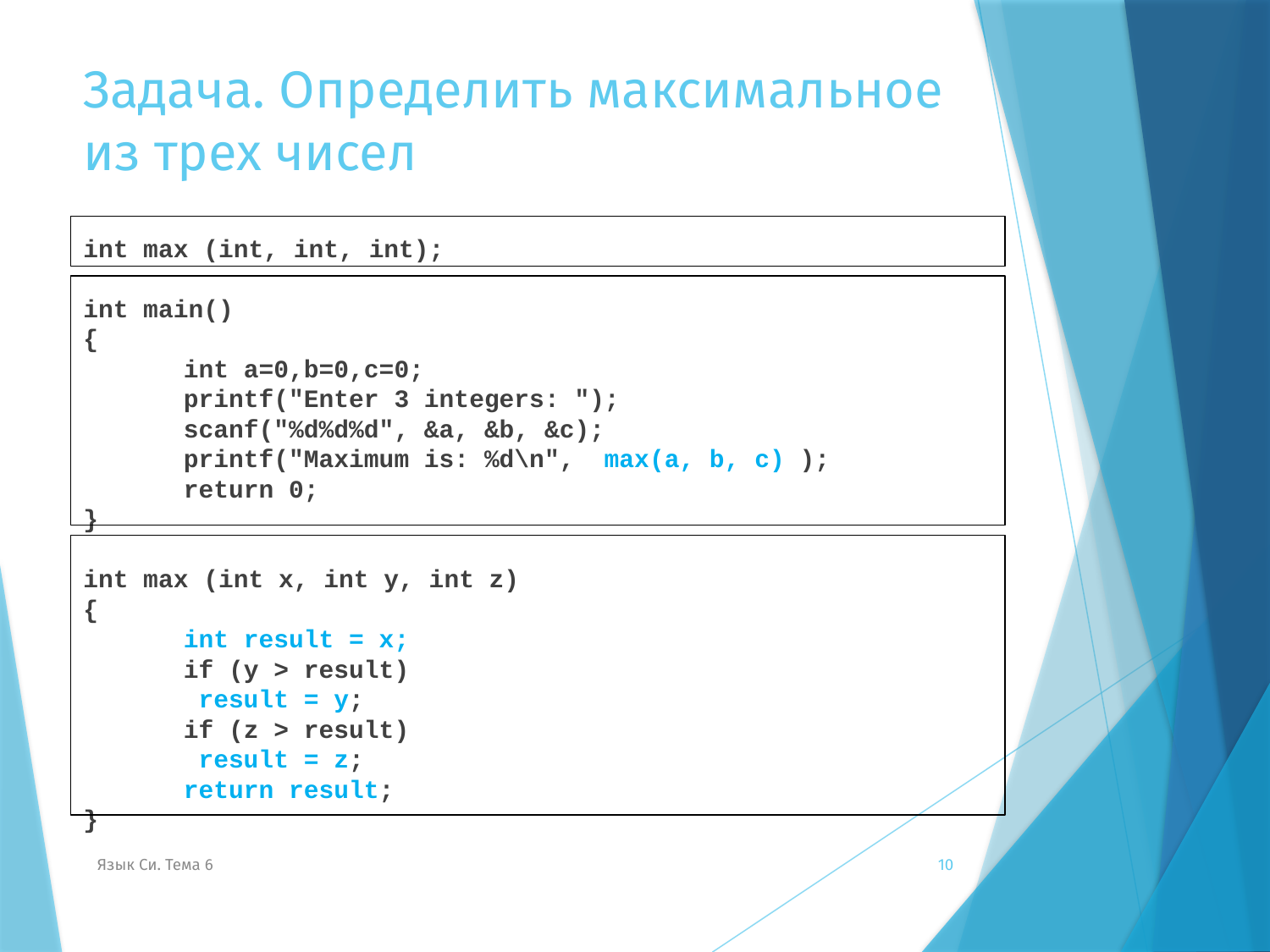

# Задача. Определить максимальное из трех чисел

int max (int, int, int);

int main()
{
	int a=0,b=0,c=0;
	printf("Enter 3 integers: ");
	scanf("%d%d%d", &a, &b, &c);
	printf("Maximum is: %d\n",  max(a, b, c) );
	return 0;
}

int max (int x, int y, int z)
{
	int result = x;
	if (y > result)
		 result = y;
	if (z > result)
		 result = z;
	return result;
}

Язык Си. Тема 6
10